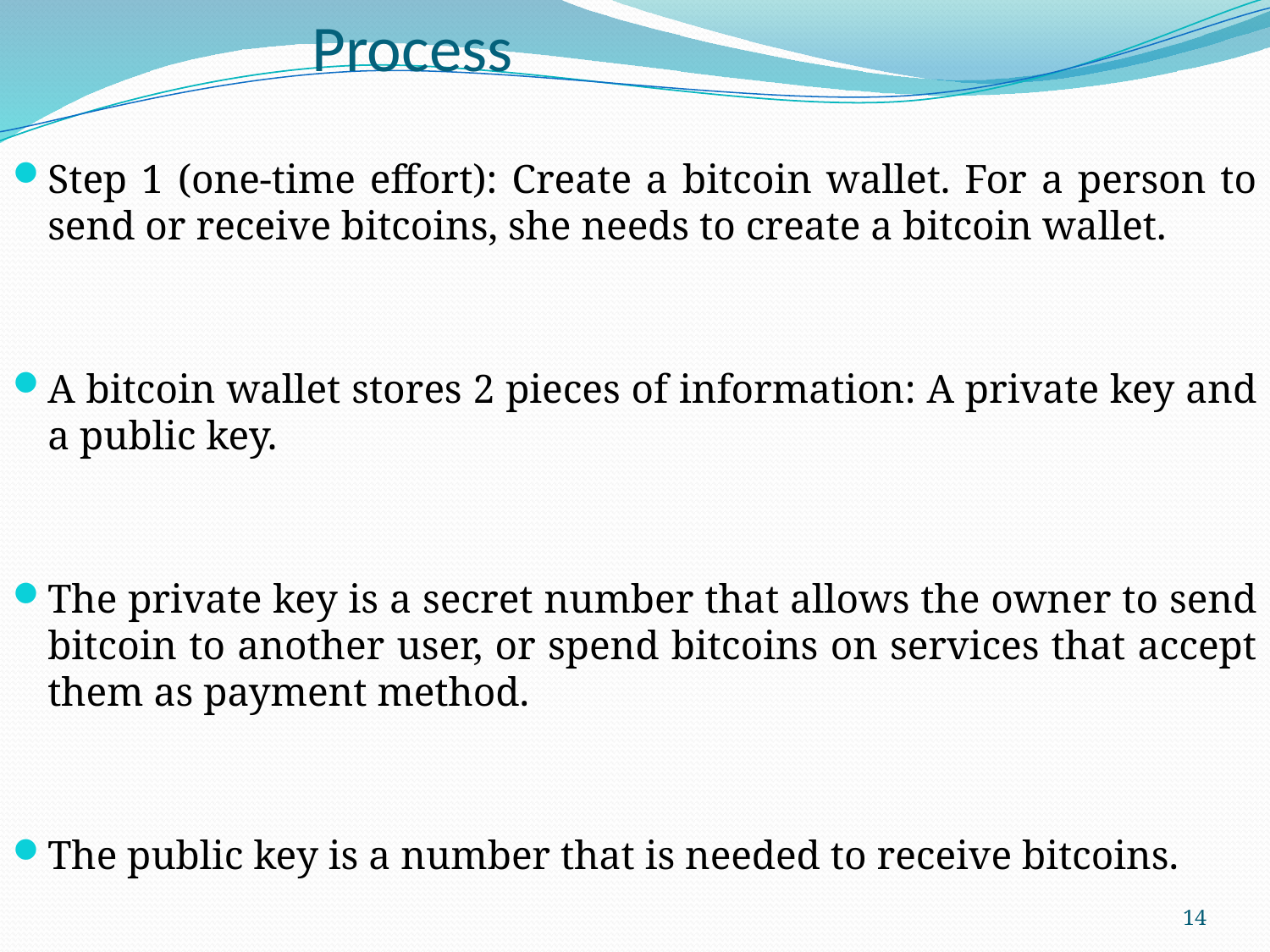

# Process
Step 1 (one-time effort): Create a bitcoin wallet. For a person to send or receive bitcoins, she needs to create a bitcoin wallet.

A bitcoin wallet stores 2 pieces of information: A private key and a public key.

The private key is a secret number that allows the owner to send bitcoin to another user, or spend bitcoins on services that accept them as payment method.

The public key is a number that is needed to receive bitcoins.

14